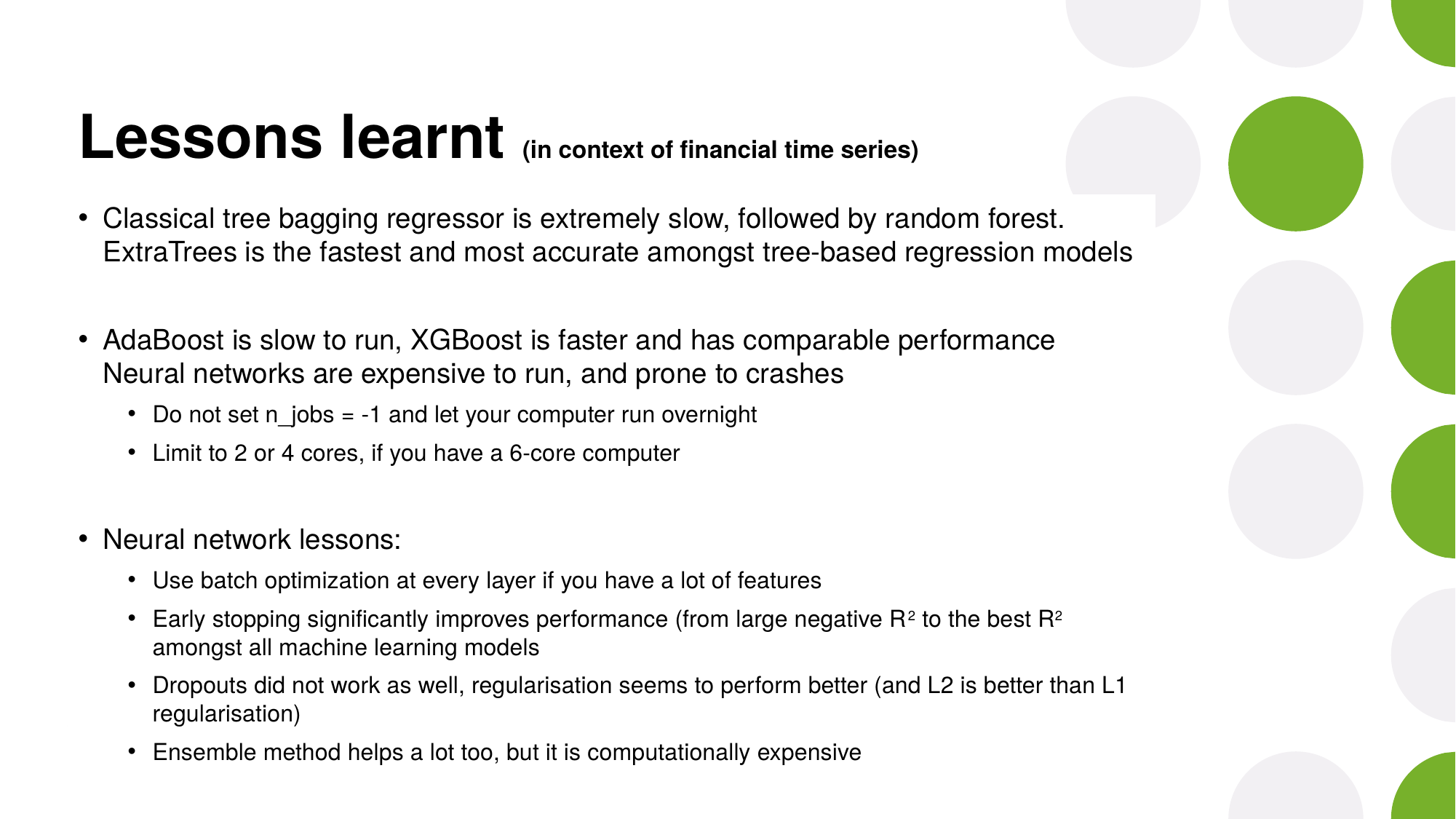

# Lessons learnt (in context of financial time series)
Classical tree bagging regressor is extremely slow, followed by random forest. ExtraTrees is the fastest and most accurate amongst tree-based regression models

AdaBoost is slow to run, XGBoost is faster and has comparable performance Neural networks are expensive to run, and prone to crashes
Do not set n_jobs = -1 and let your computer run overnight
Limit to 2 or 4 cores, if you have a 6-core computer

Neural network lessons:
Use batch optimization at every layer if you have a lot of features
Early stopping significantly improves performance (from large negative R2 to the best R2 amongst all machine learning models
Dropouts did not work as well, regularisation seems to perform better (and L2 is better than L1 regularisation)
Ensemble method helps a lot too, but it is computationally expensive